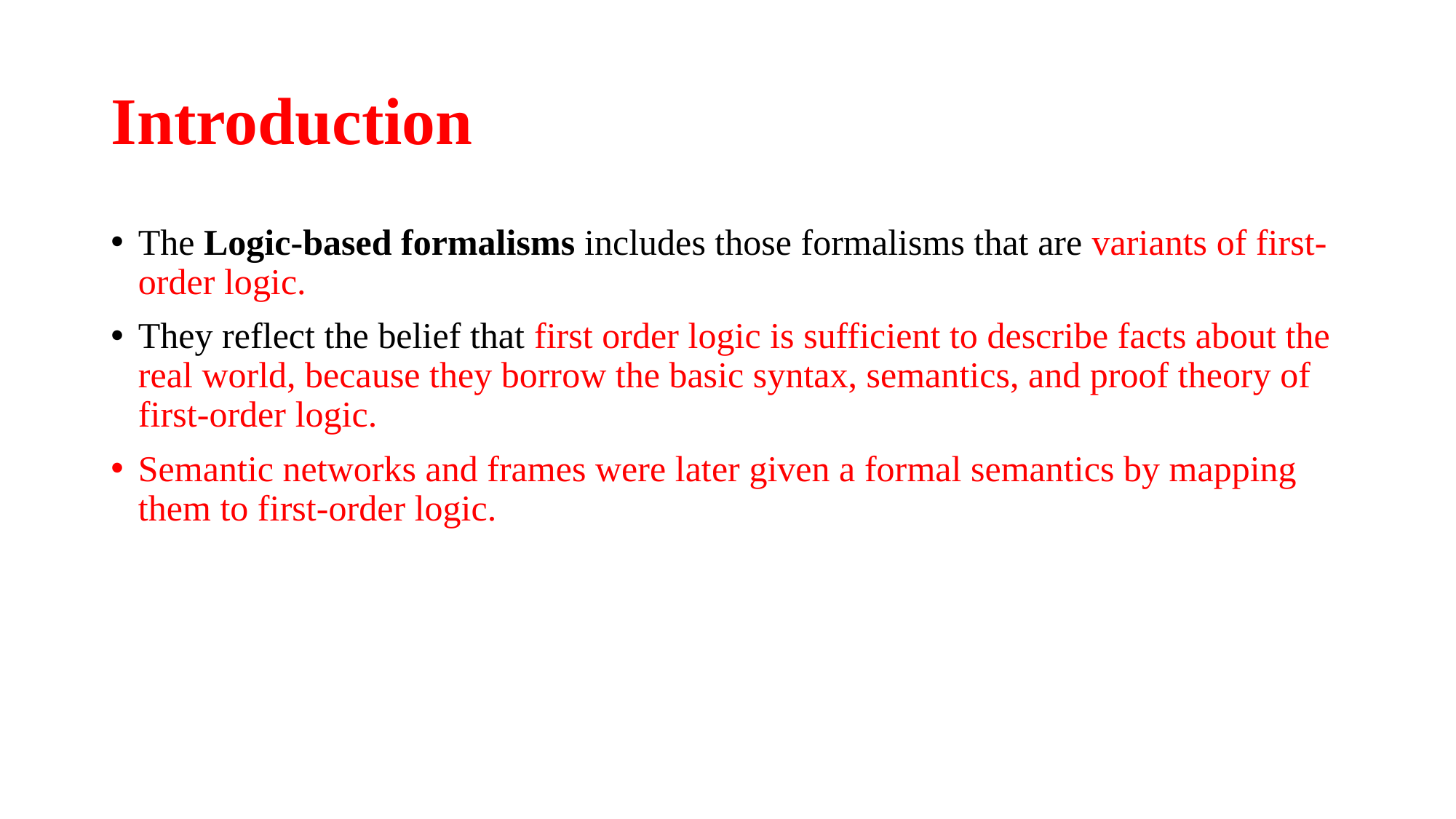

# Introduction
The Logic-based formalisms includes those formalisms that are variants of first-order logic.
They reflect the belief that first order logic is sufficient to describe facts about the real world, because they borrow the basic syntax, semantics, and proof theory of first-order logic.
Semantic networks and frames were later given a formal semantics by mapping them to first-order logic.
5